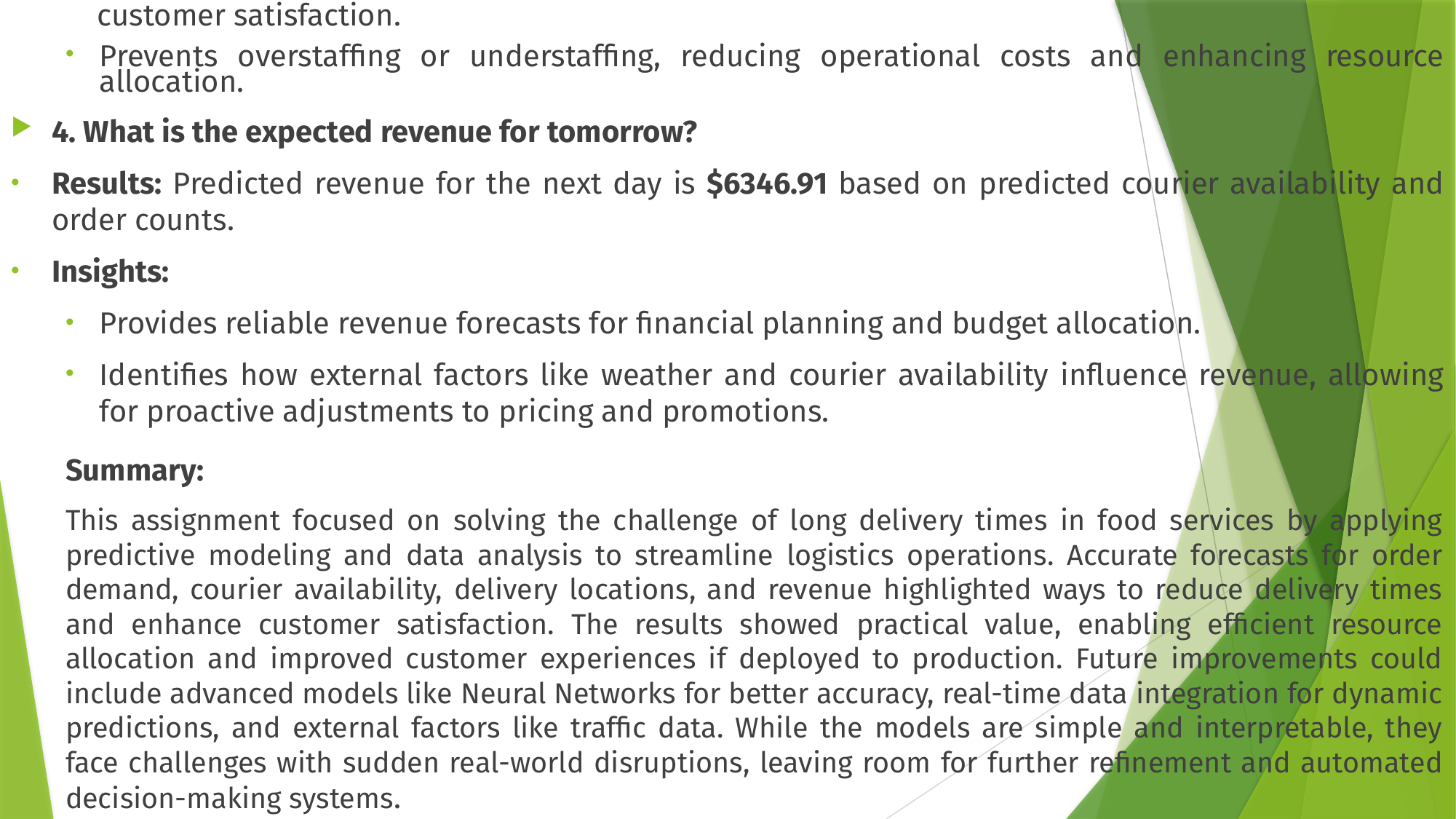

customer satisfaction.
Prevents overstaffing or understaffing, reducing operational costs and enhancing resource allocation.
4. What is the expected revenue for tomorrow?
Results: Predicted revenue for the next day is $6346.91 based on predicted courier availability and order counts.
Insights:
Provides reliable revenue forecasts for financial planning and budget allocation.
Identifies how external factors like weather and courier availability influence revenue, allowing for proactive adjustments to pricing and promotions.
Summary:
This assignment focused on solving the challenge of long delivery times in food services by applying predictive modeling and data analysis to streamline logistics operations. Accurate forecasts for order demand, courier availability, delivery locations, and revenue highlighted ways to reduce delivery times and enhance customer satisfaction. The results showed practical value, enabling efficient resource allocation and improved customer experiences if deployed to production. Future improvements could include advanced models like Neural Networks for better accuracy, real-time data integration for dynamic predictions, and external factors like traffic data. While the models are simple and interpretable, they face challenges with sudden real-world disruptions, leaving room for further refinement and automated decision-making systems.